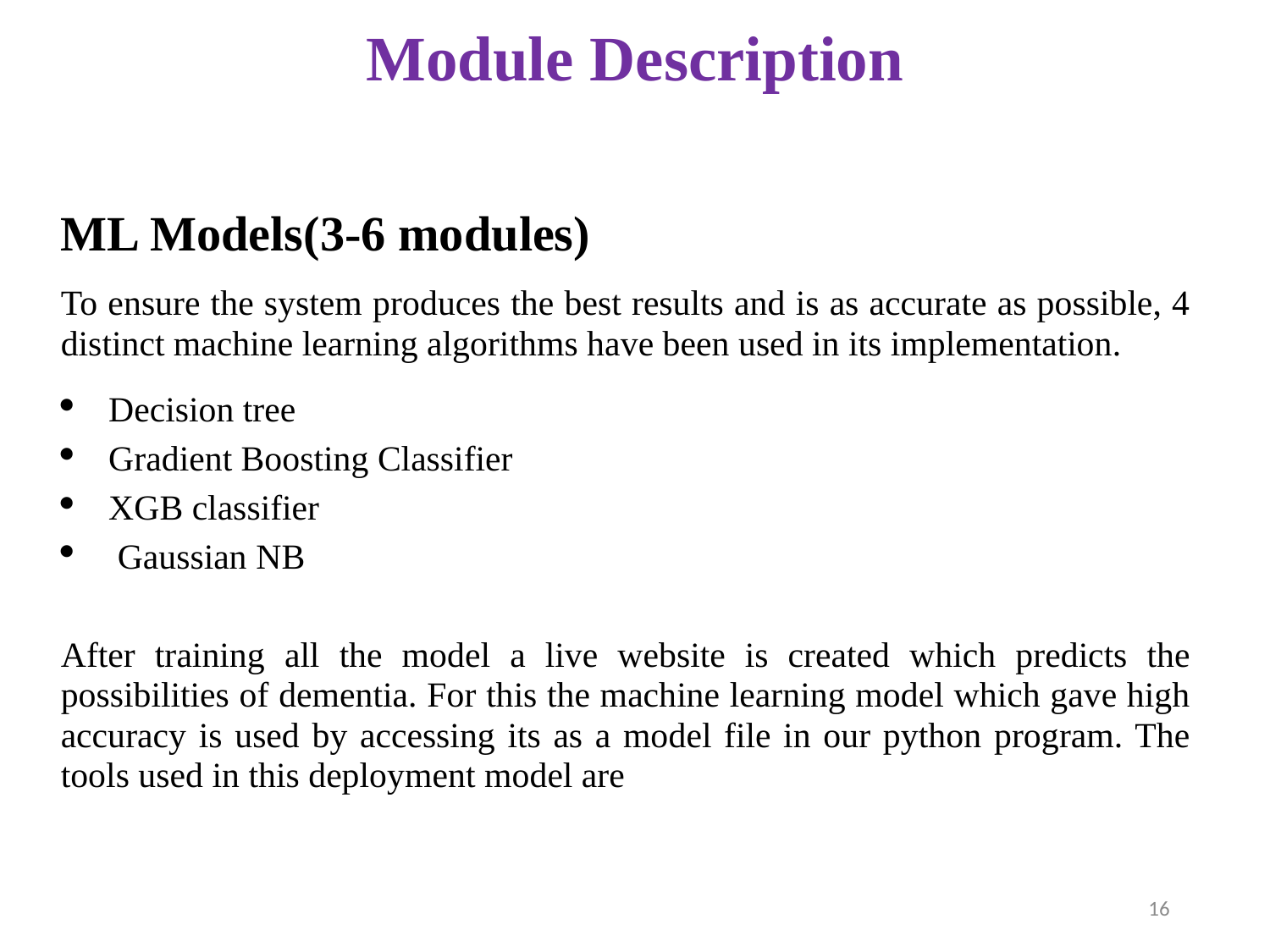

# Module Description
ML Models(3-6 modules)
To ensure the system produces the best results and is as accurate as possible, 4 distinct machine learning algorithms have been used in its implementation.
Decision tree
Gradient Boosting Classifier
XGB classifier
 Gaussian NB

After training all the model a live website is created which predicts the possibilities of dementia. For this the machine learning model which gave high accuracy is used by accessing its as a model file in our python program. The tools used in this deployment model are

16